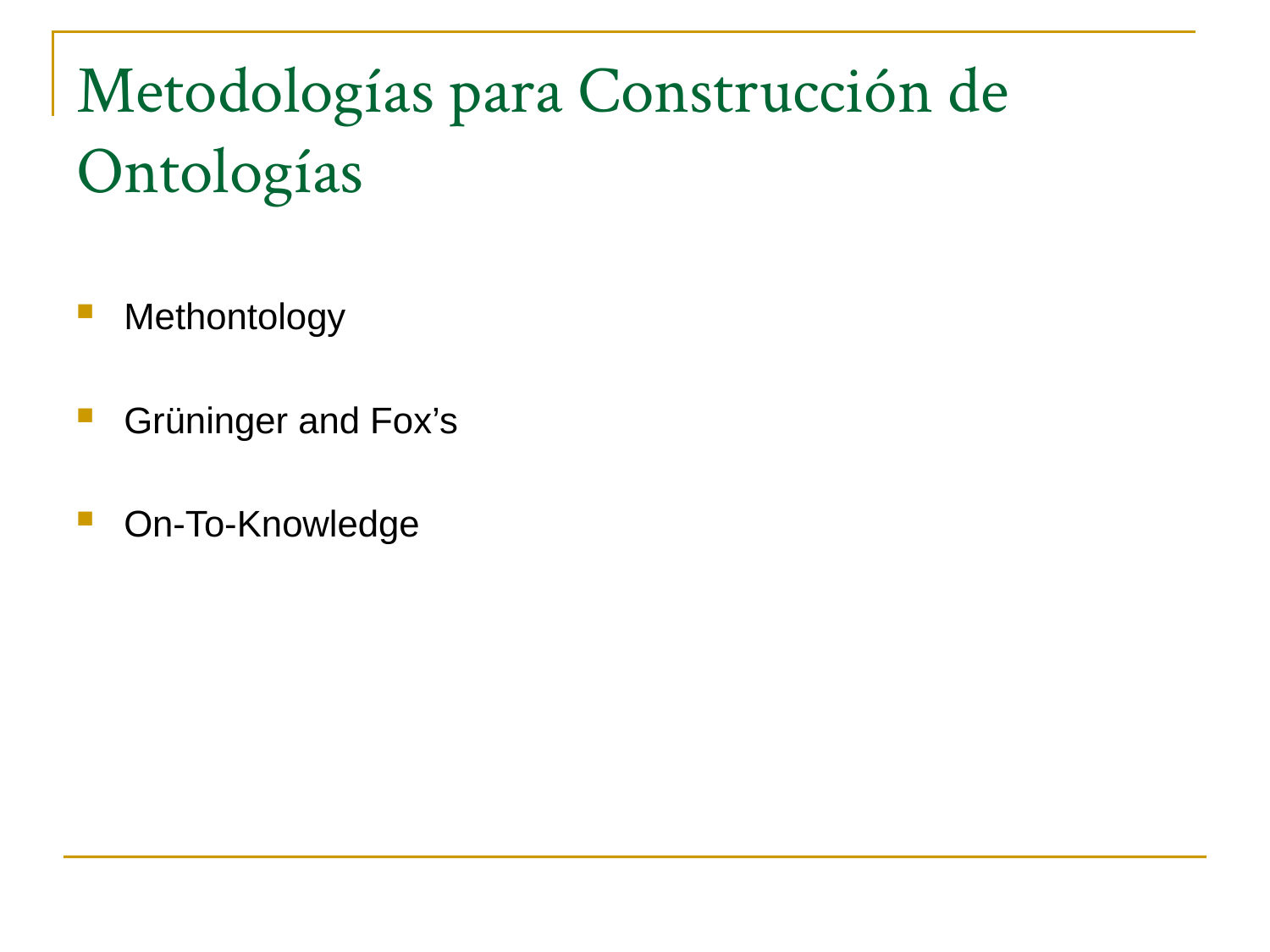

# Metodologías para Construcción de Ontologías
Methontology

Grüninger and Fox’s

On-To-Knowledge